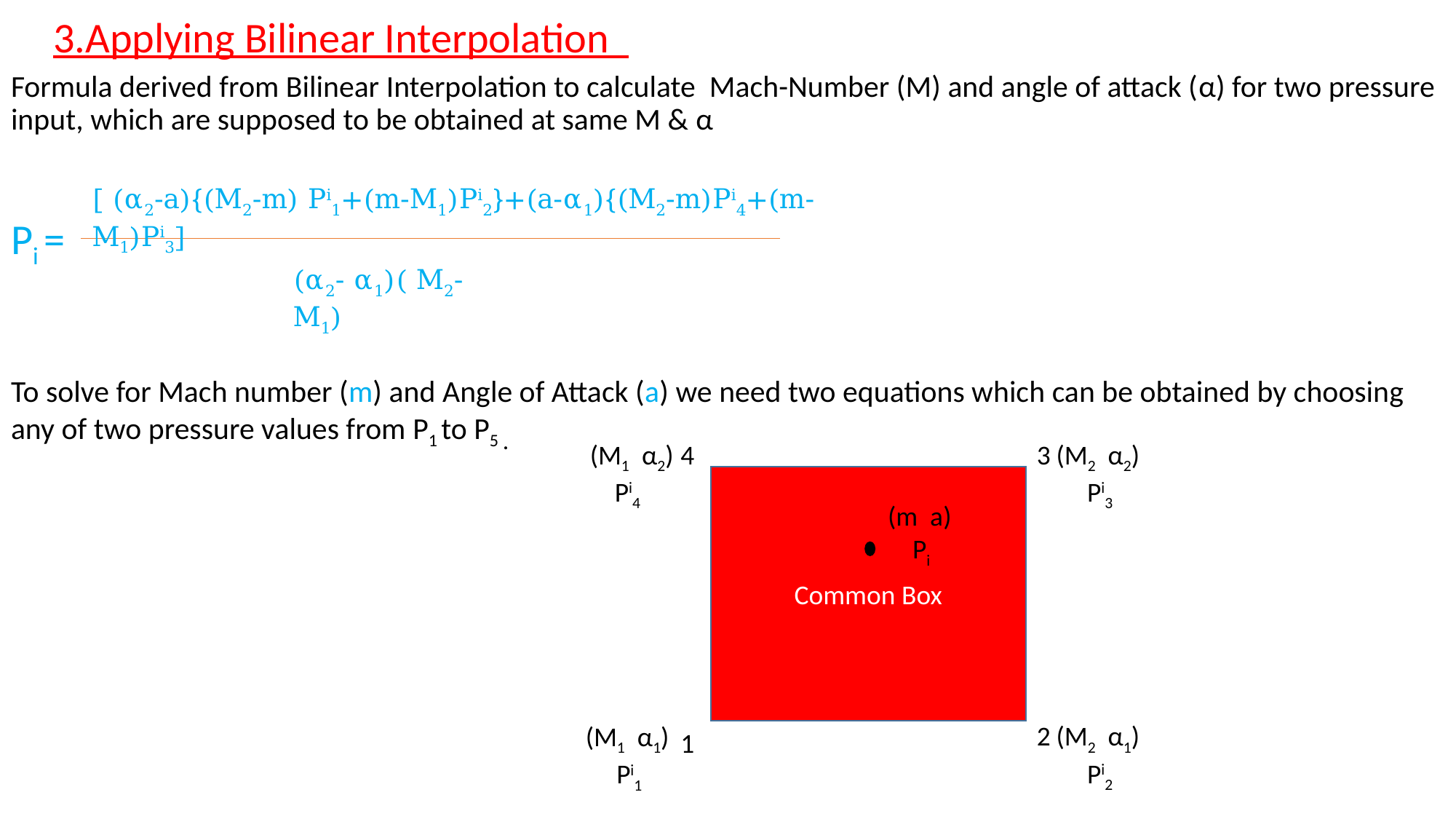

# 3.Applying Bilinear Interpolation
Formula derived from Bilinear Interpolation to calculate  Mach-Number (M) and angle of attack (α) for two pressure input, which are supposed to be obtained at same M & α

Pi =

To solve for Mach number (m) and Angle of Attack (a) we need two equations which can be obtained by choosing any of two pressure values from P1 to P5 .

[ (α2-a){(M2-m) Pi1+(m-M1)Pi2}+(a-α1){(M2-m)Pi4+(m-M1)Pi3]
(α2- α1)( M2- M1)
(M1  α2)
    Pi4

4
3
(M2  α2)
     Pi3
Common Box
(m  a)
    Pi

2
(M2  α1)
     Pi2
(M1  α1)
     Pi1
1